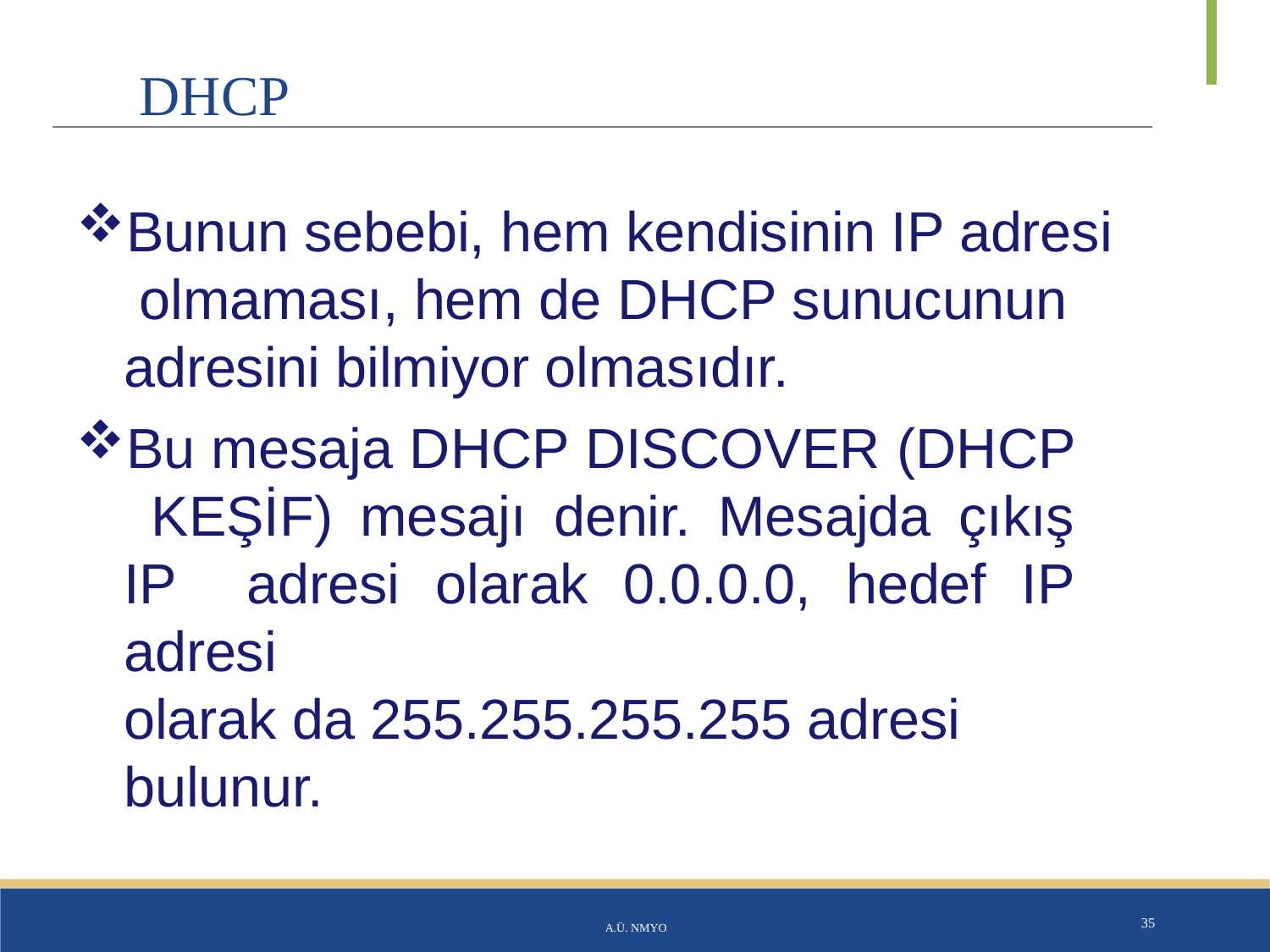

# DHCP
Bunun sebebi, hem kendisinin IP adresi  olmaması, hem de DHCP sunucunun  adresini bilmiyor olmasıdır.
Bu mesaja DHCP DISCOVER (DHCP  KEŞİF) mesajı denir. Mesajda çıkış IP  adresi olarak 0.0.0.0, hedef IP adresi
olarak da 255.255.255.255 adresi bulunur.
A.Ü. NMYO
35